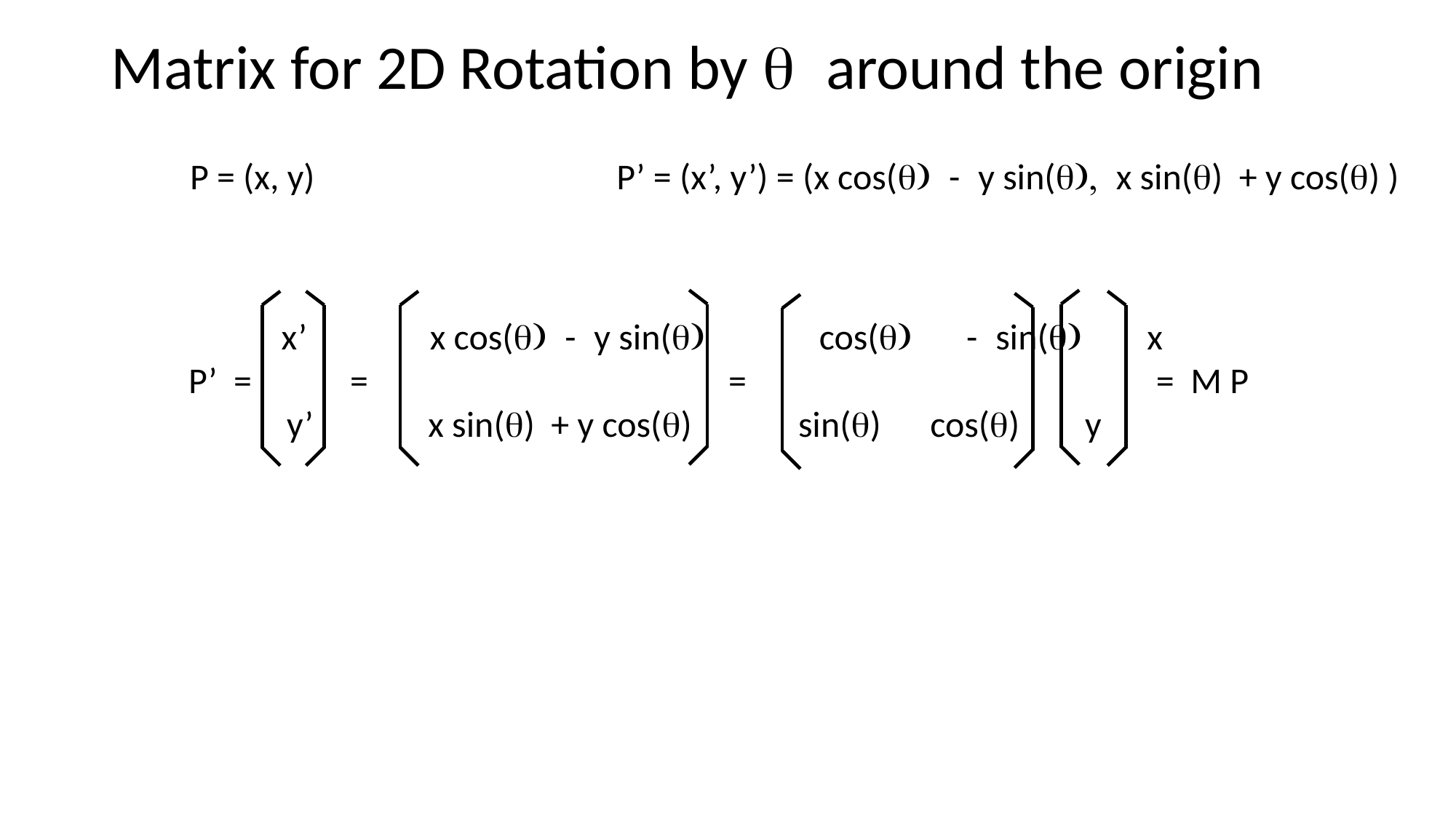

# Matrix for 2D Rotation by θ around the origin
P = (x, y)
P’ = (x’, y’) = (x cos(θ) - y sin(θ), x sin(θ)  + y cos(θ) )
               x’               x cos(θ) - y sin(θ)              cos(θ)   - sin(θ)        x
P’  =            =                                            =                                                  =  M P
            y’              x sin(θ)  + y cos(θ)             sin(θ)      cos(θ)        y